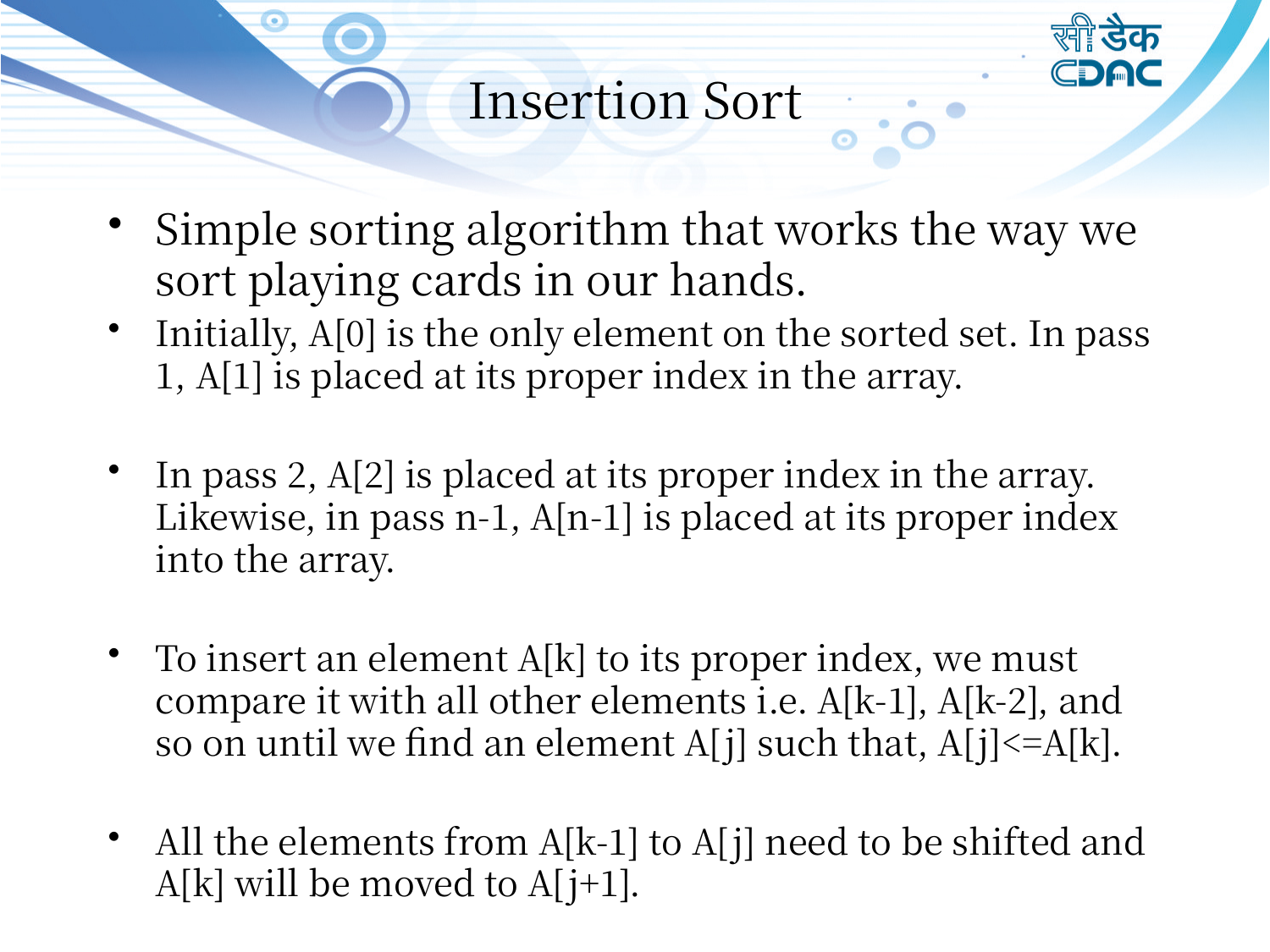

# Insertion Sort
Simple sorting algorithm that works the way we sort playing cards in our hands.
Initially, A[0] is the only element on the sorted set. In pass 1, A[1] is placed at its proper index in the array.

In pass 2, A[2] is placed at its proper index in the array. Likewise, in pass n-1, A[n-1] is placed at its proper index into the array.

To insert an element A[k] to its proper index, we must compare it with all other elements i.e. A[k-1], A[k-2], and so on until we find an element A[j] such that, A[j]<=A[k].

All the elements from A[k-1] to A[j] need to be shifted and A[k] will be moved to A[j+1].